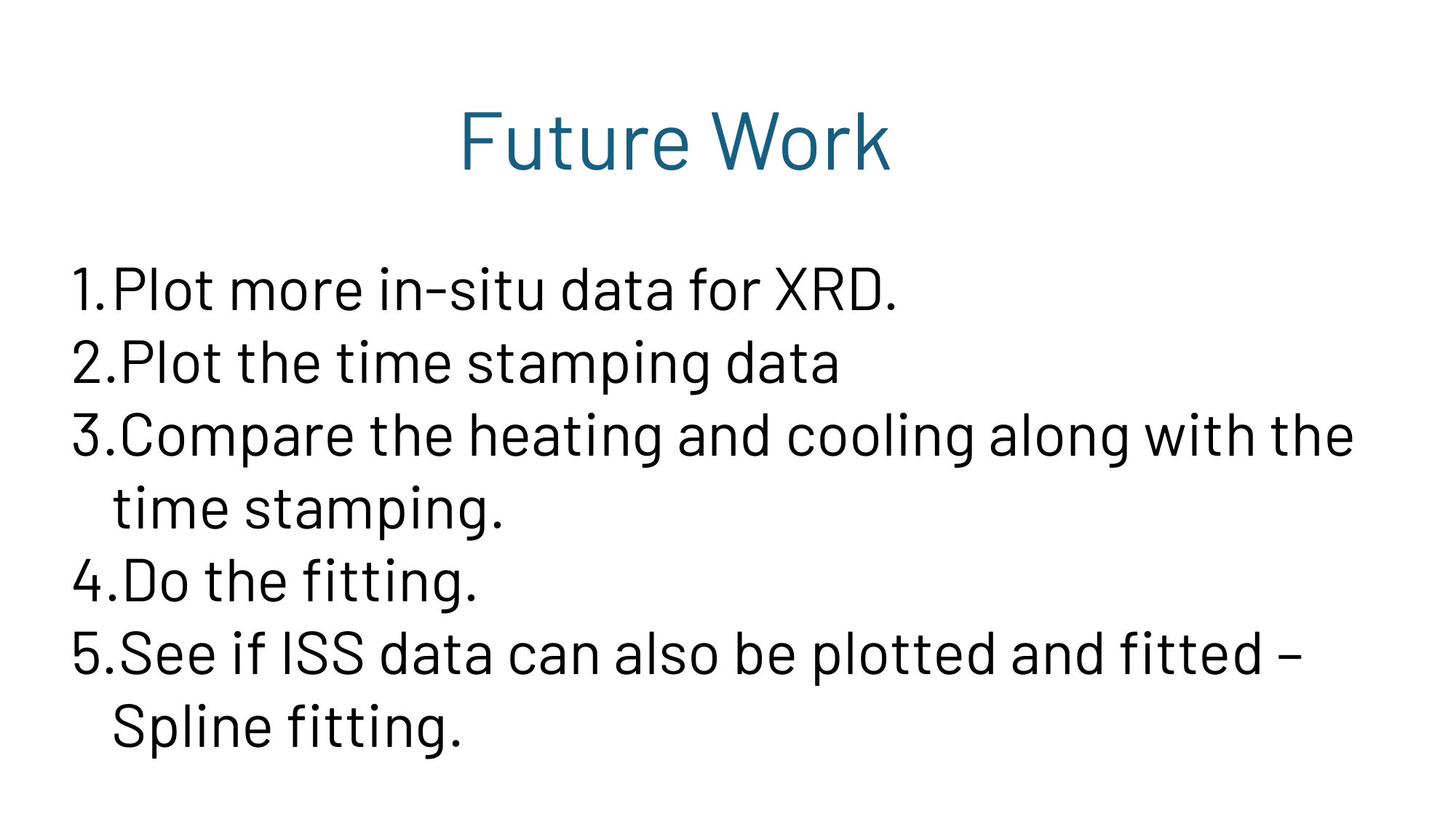

Future Work
Plot more in-situ data for XRD.
Plot the time stamping data
Compare the heating and cooling along with the time stamping.
Do the fitting.
See if ISS data can also be plotted and fitted – Spline fitting.